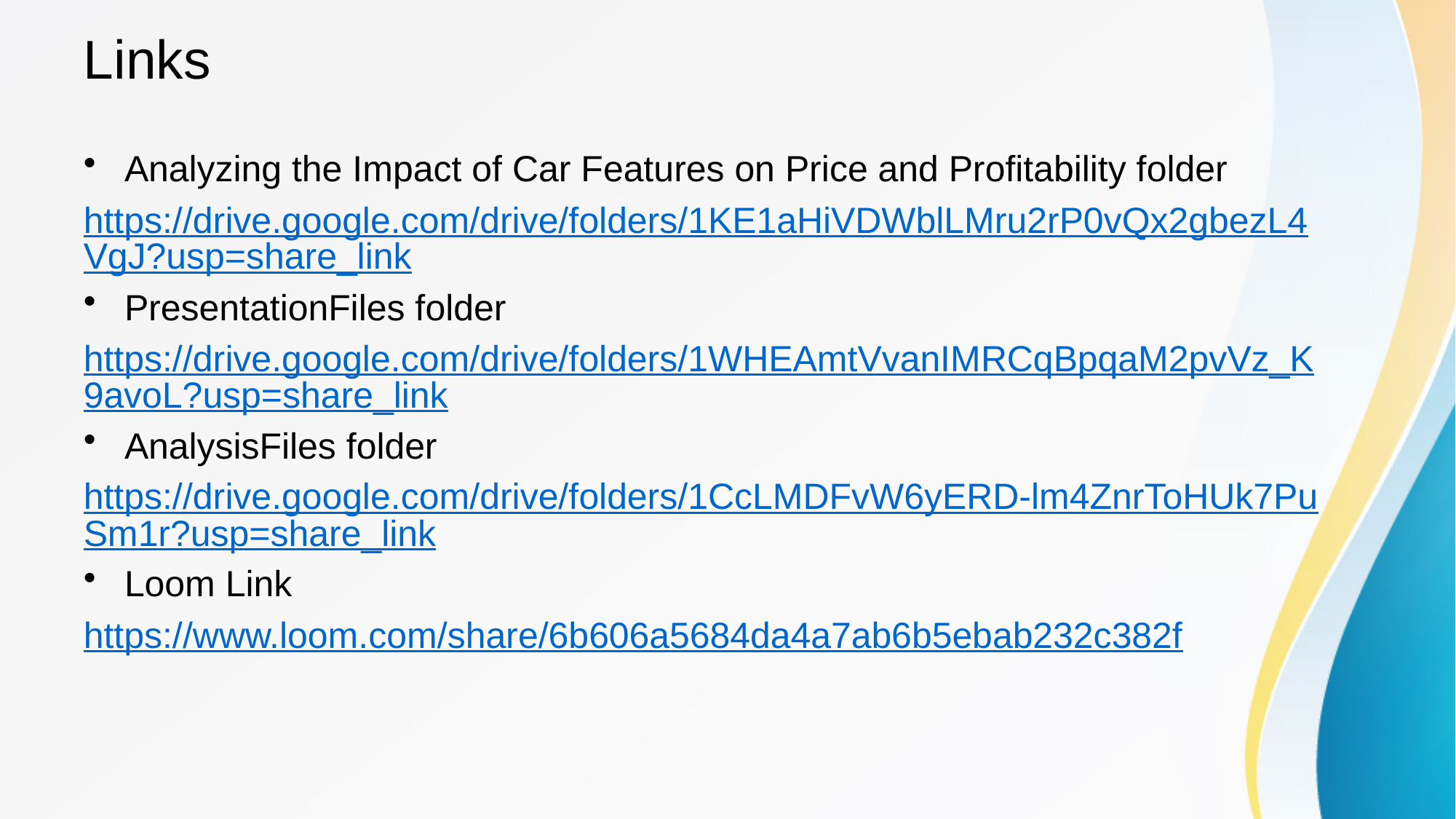

# Links
Analyzing the Impact of Car Features on Price and Profitability folder
https://drive.google.com/drive/folders/1KE1aHiVDWblLMru2rP0vQx2gbezL4VgJ?usp=share_link
PresentationFiles folder
https://drive.google.com/drive/folders/1WHEAmtVvanIMRCqBpqaM2pvVz_K9avoL?usp=share_link
AnalysisFiles folder
https://drive.google.com/drive/folders/1CcLMDFvW6yERD-lm4ZnrToHUk7PuSm1r?usp=share_link
Loom Link
https://www.loom.com/share/6b606a5684da4a7ab6b5ebab232c382f